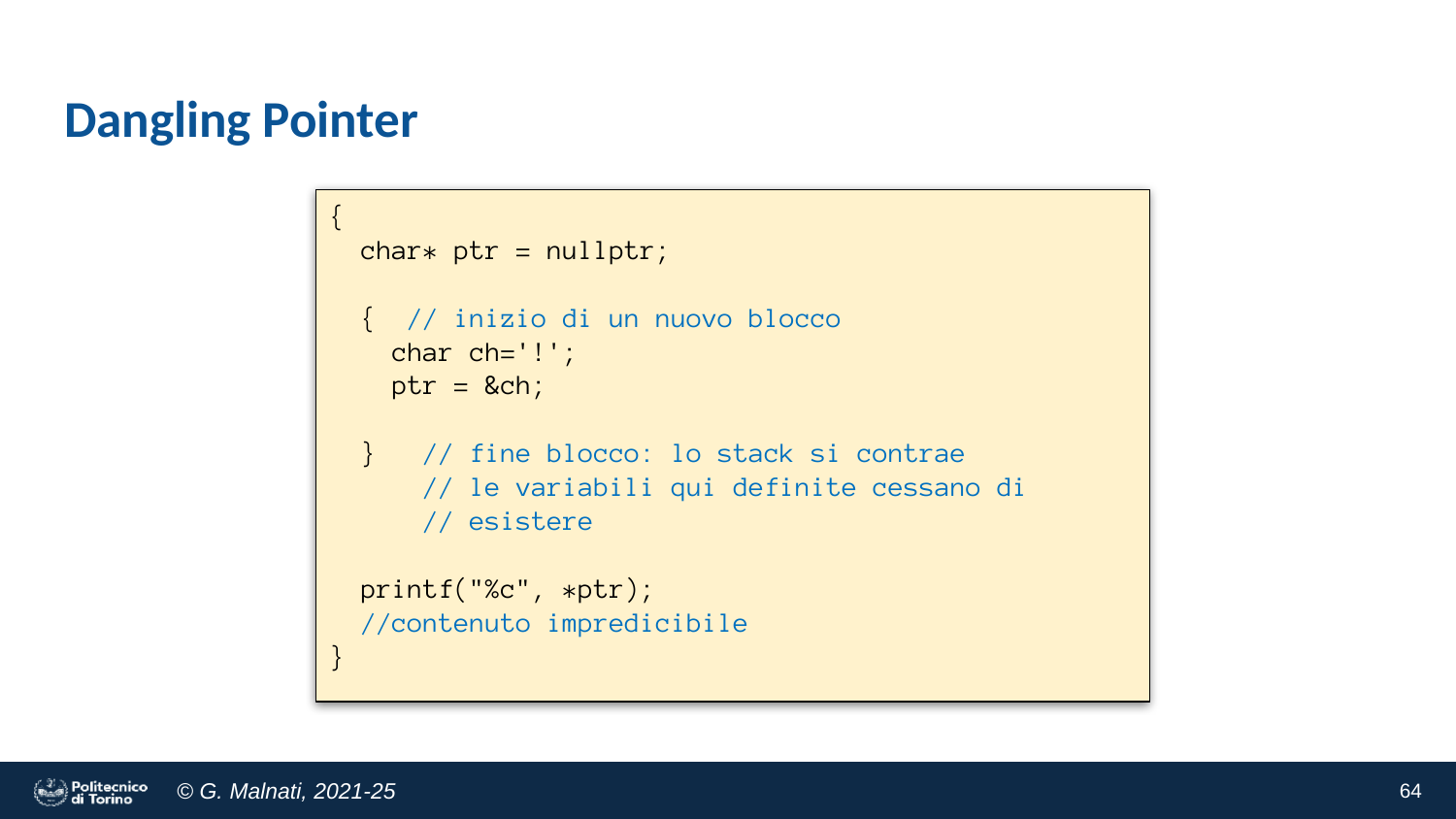

# Dangling Pointer

{
  char* ptr = nullptr;

  {  // inizio di un nuovo blocco
    char ch='!';
    ptr = &ch;

  }   // fine blocco: lo stack si contrae
      // le variabili qui definite cessano di
      // esistere

  printf("%c", *ptr);
  //contenuto impredicibile
}
64